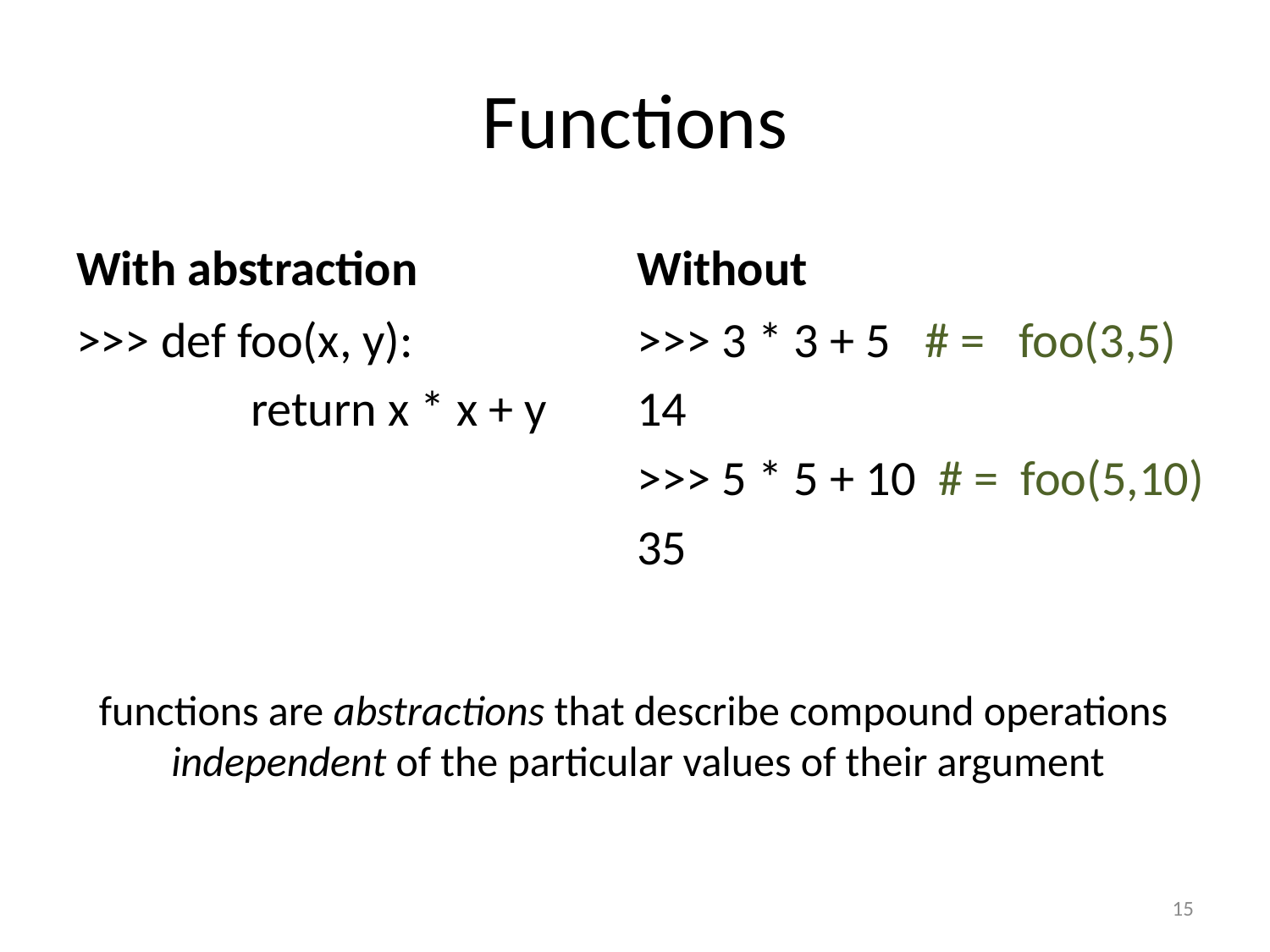

# Functions
With abstraction
Without
>>> def foo(x, y):
		return x * x + y
>>> 3 * 3 + 5   # =   foo(3,5)
14
>>> 5 * 5 + 10  # =  foo(5,10)
35
functions are abstractions that describe compound operations
independent of the particular values of their argument

15